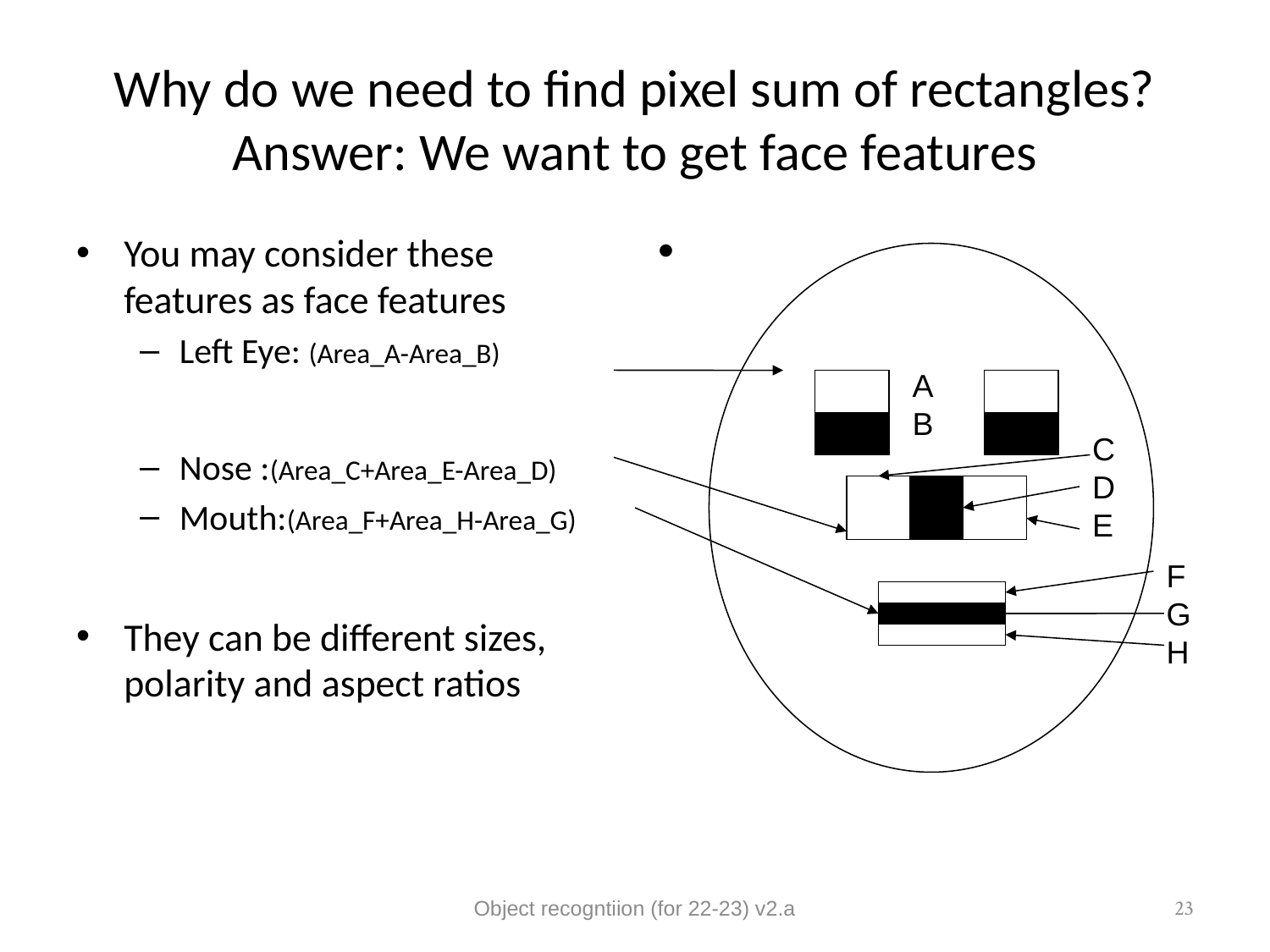

# Why do we need to find pixel sum of rectangles? Answer: We want to get face features
You may consider these features as face features
Left Eye: (Area_A-Area_B)

Nose :(Area_C+Area_E-Area_D)
Mouth:(Area_F+Area_H-Area_G)

They can be different sizes, polarity and aspect ratios

A
B

C
D
E

F
G
H

Object recogntiion (for 22-23) v2.a
23